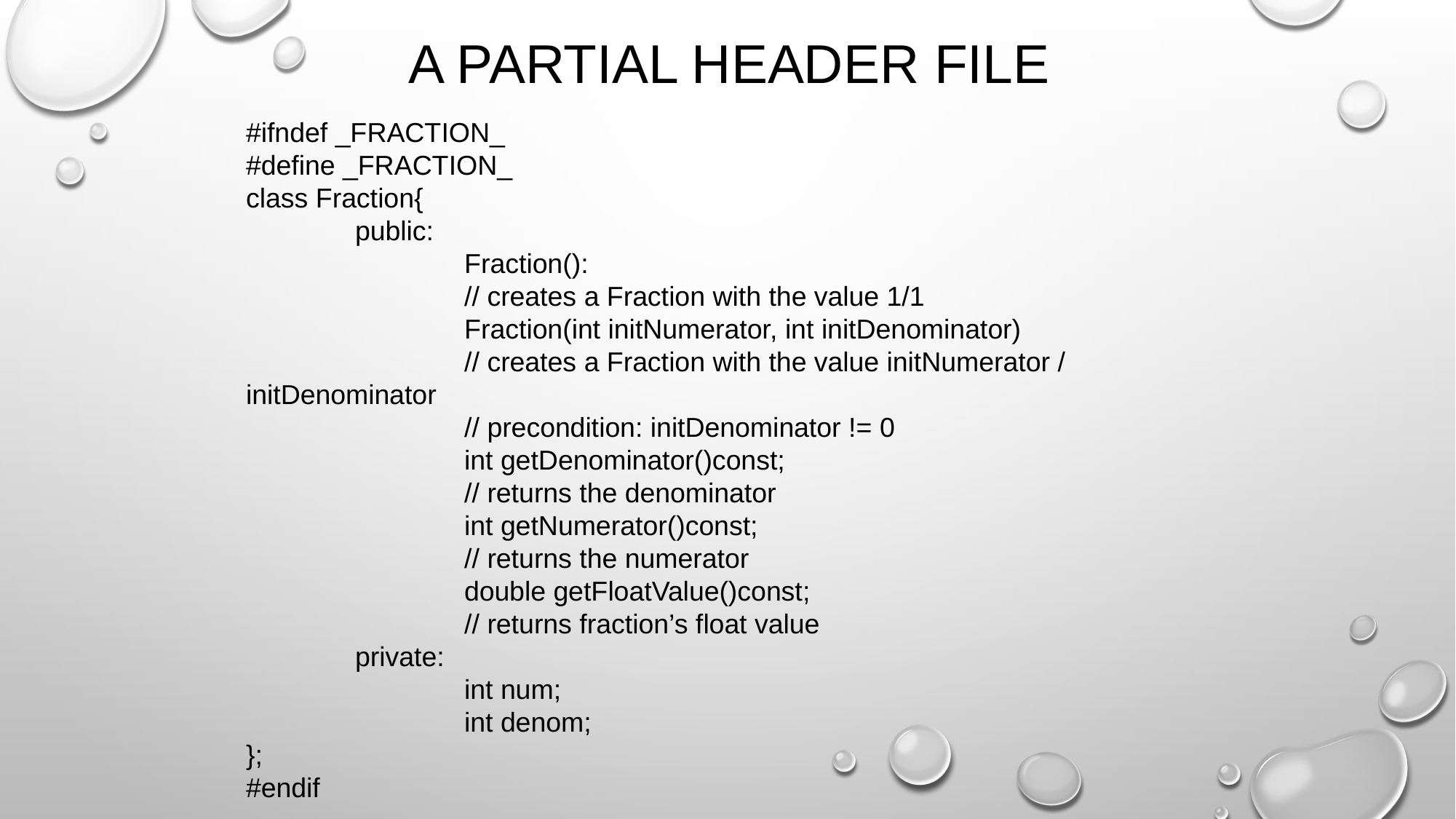

# A partial header file
#ifndef _FRACTION_
#define _FRACTION_
class Fraction{
	public:
		Fraction():
		// creates a Fraction with the value 1/1
		Fraction(int initNumerator, int initDenominator)
		// creates a Fraction with the value initNumerator / initDenominator
		// precondition: initDenominator != 0
		int getDenominator()const;
		// returns the denominator
		int getNumerator()const;
		// returns the numerator
		double getFloatValue()const;
		// returns fraction’s float value
	private:
		int num;
		int denom;
};
#endif